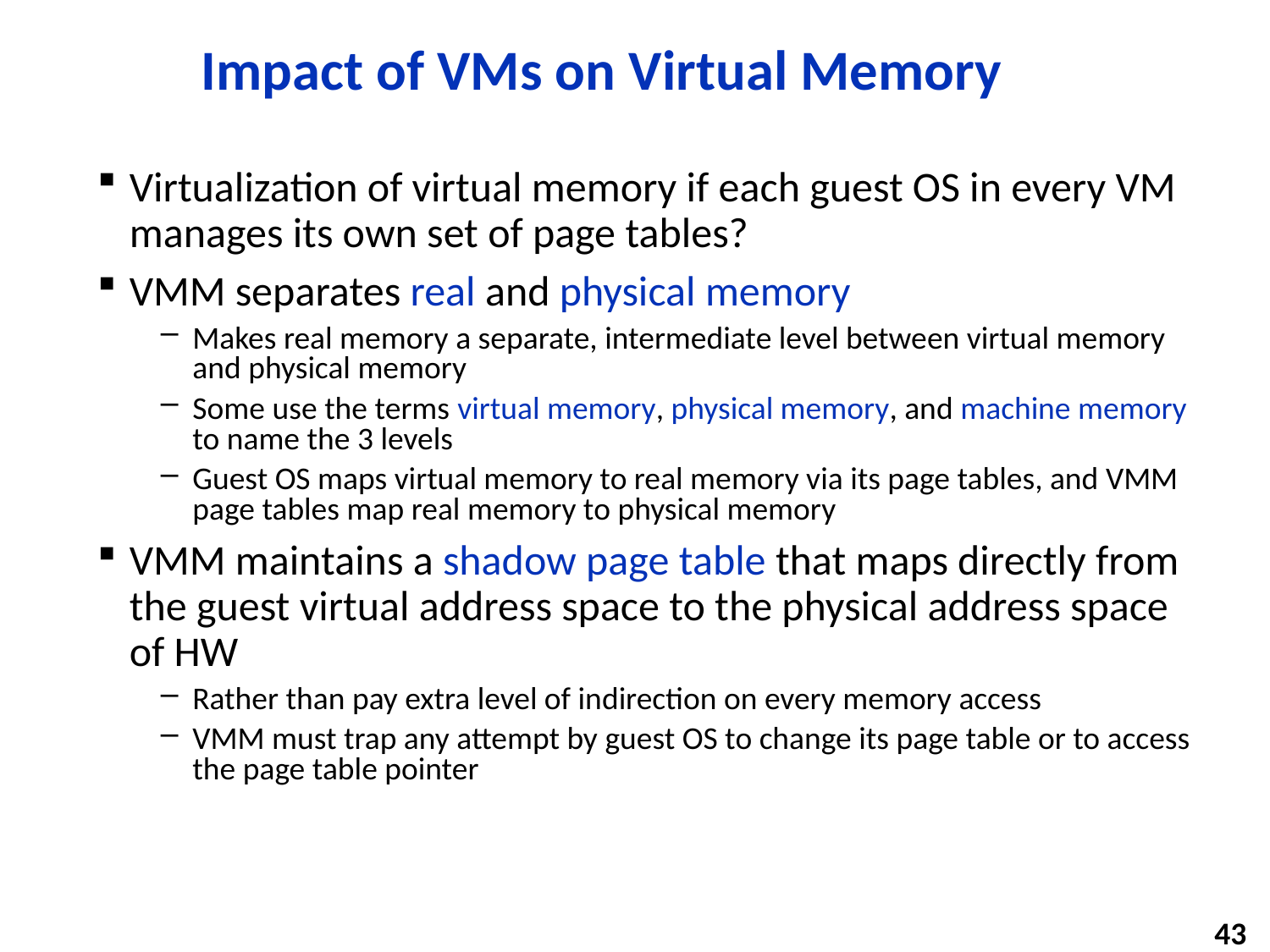

# Impact of VMs on Virtual Memory
Virtualization of virtual memory if each guest OS in every VM manages its own set of page tables?
VMM separates real and physical memory
Makes real memory a separate, intermediate level between virtual memory and physical memory
Some use the terms virtual memory, physical memory, and machine memory to name the 3 levels
Guest OS maps virtual memory to real memory via its page tables, and VMM page tables map real memory to physical memory
VMM maintains a shadow page table that maps directly from the guest virtual address space to the physical address space of HW
Rather than pay extra level of indirection on every memory access
VMM must trap any attempt by guest OS to change its page table or to access the page table pointer
43